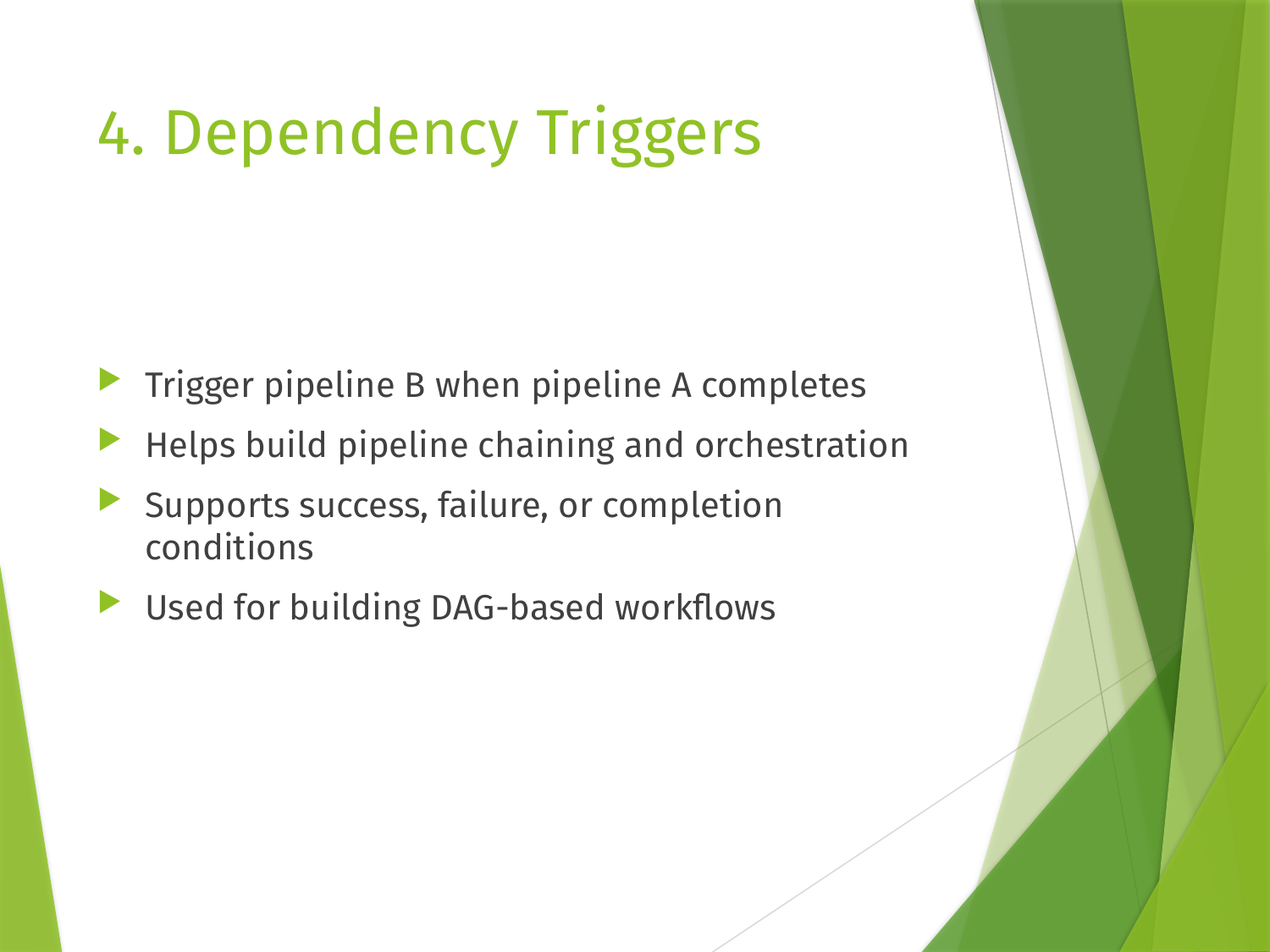

# 4. Dependency Triggers

Trigger pipeline B when pipeline A completes
Helps build pipeline chaining and orchestration
Supports success, failure, or completion conditions
Used for building DAG-based workflows